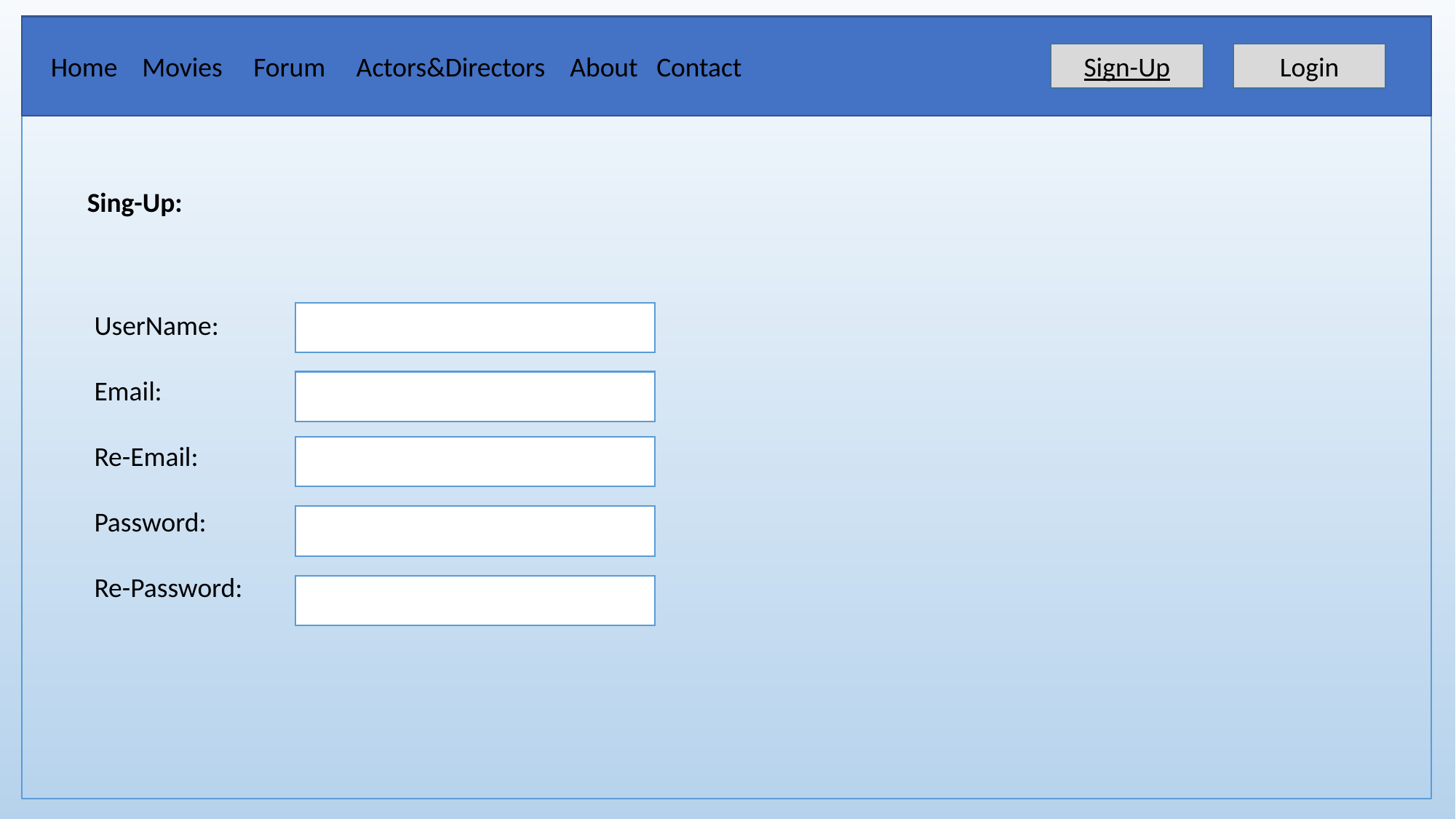

Home    Movies     Forum     Actors&Directors    About   Contact
Sign-Up
Login
Sing-Up:
UserName:

Email:

Re-Email:

Password:

Re-Password: